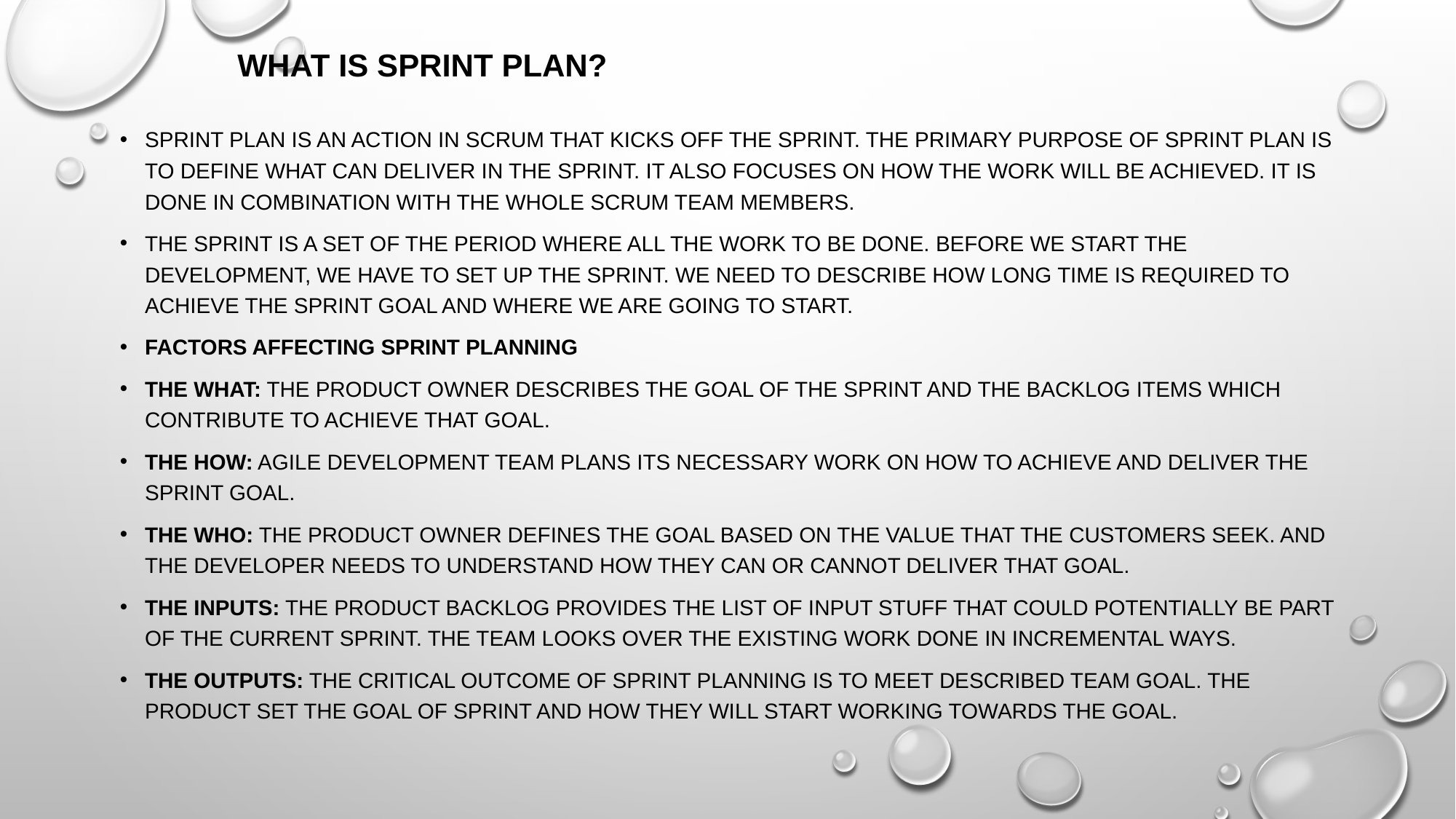

# What is sprint plan?
Sprint plan is an action in Scrum that kicks off the sprint. The primary purpose of sprint plan is to define what can deliver in the sprint. It also focuses on how the work will be achieved. It is done in combination with the whole Scrum team members.
The sprint is a set of the period where all the work to be done. Before we start the development, we have to set up the sprint. We need to describe how long time is required to achieve the sprint goal and where we are going to start.
Factors affecting Sprint planning
The What: The product owner describes the goal of the sprint and the backlog items which contribute to achieve that goal.
The How: Agile development team plans its necessary work on how to achieve and deliver the sprint goal.
The Who: The product owner defines the goal based on the value that the customers seek. And the developer needs to understand how they can or cannot deliver that goal.
The Inputs: The product backlog provides the list of input stuff that could potentially be part of the current sprint. The team looks over the existing work done in incremental ways.
The Outputs: The critical outcome of sprint planning is to meet described team goal. The product set the goal of sprint and how they will start working towards the goal.